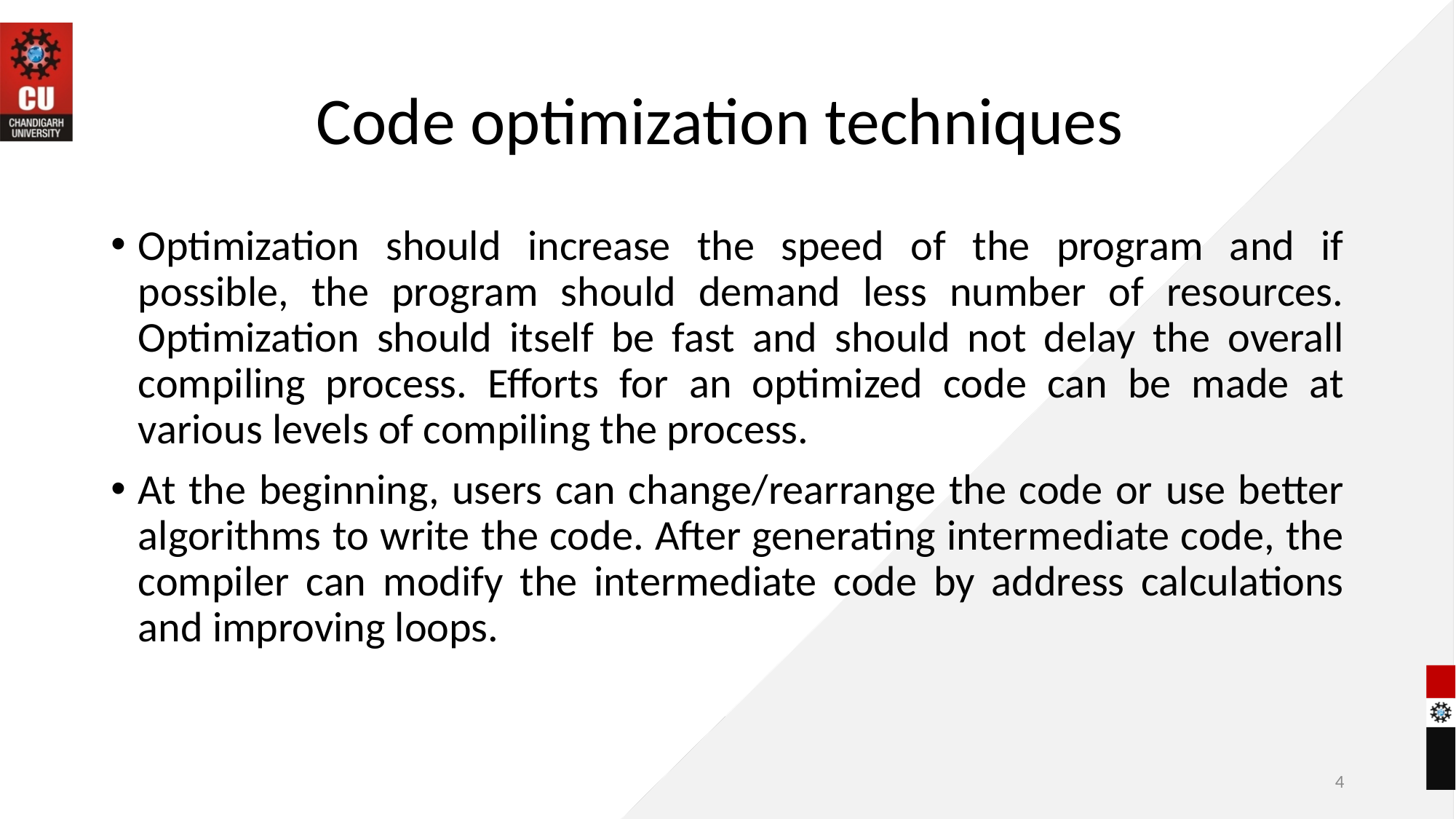

# Code optimization techniques
Optimization should increase the speed of the program and if possible, the program should demand less number of resources. Optimization should itself be fast and should not delay the overall compiling process. Efforts for an optimized code can be made at various levels of compiling the process.
At the beginning, users can change/rearrange the code or use better algorithms to write the code. After generating intermediate code, the compiler can modify the intermediate code by address calculations and improving loops.
4